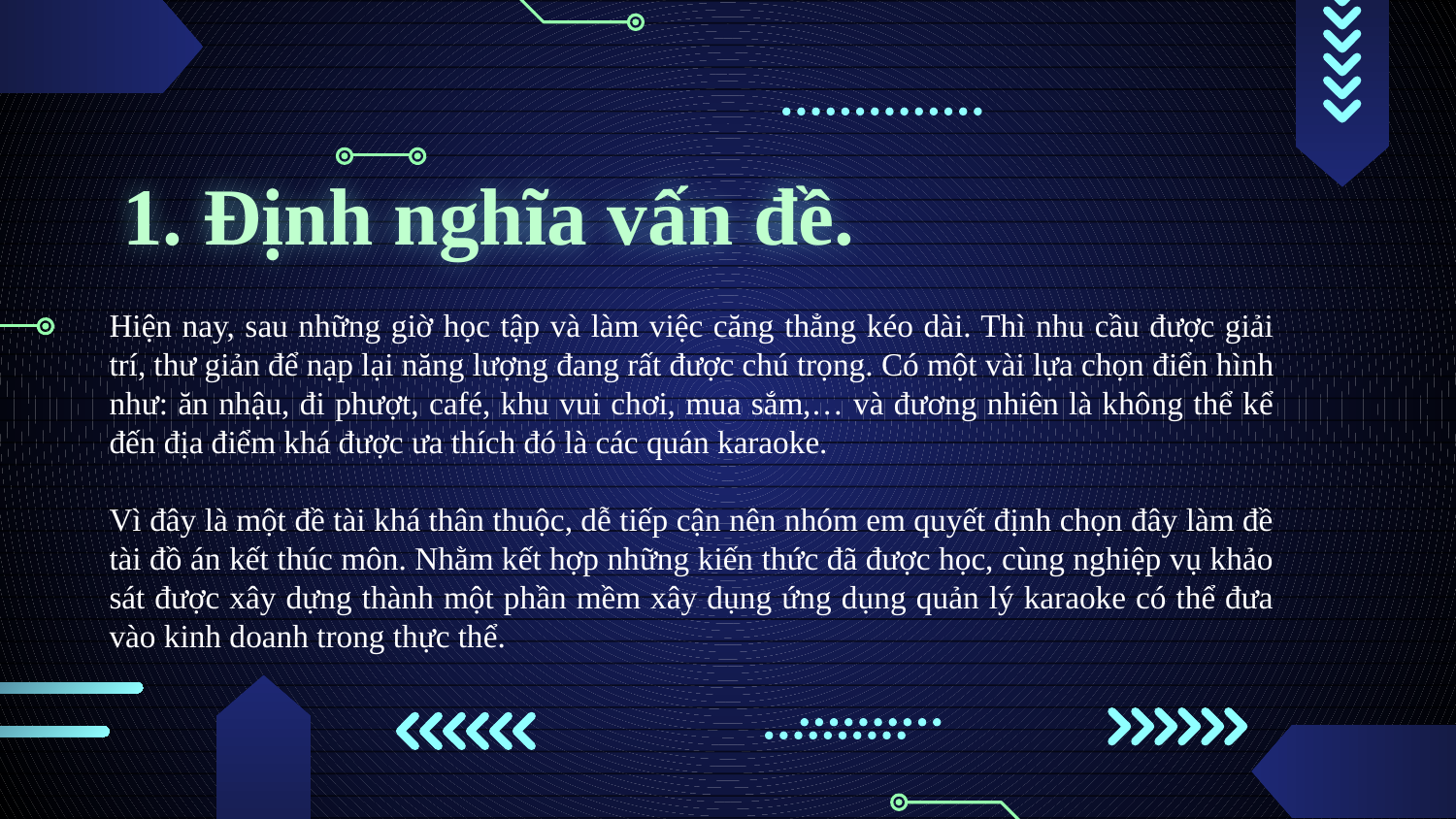

# 1. Định nghĩa vấn đề.
	Hiện nay, sau những giờ học tập và làm việc căng thẳng kéo dài. Thì nhu cầu được giải trí, thư giản để nạp lại năng lượng đang rất được chú trọng. Có một vài lựa chọn điển hình như: ăn nhậu, đi phượt, café, khu vui chơi, mua sắm,… và đương nhiên là không thể kể đến địa điểm khá được ưa thích đó là các quán karaoke.

	Vì đây là một đề tài khá thân thuộc, dễ tiếp cận nên nhóm em quyết định chọn đây làm đề tài đồ án kết thúc môn. Nhằm kết hợp những kiến thức đã được học, cùng nghiệp vụ khảo sát được xây dựng thành một phần mềm xây dụng ứng dụng quản lý karaoke có thể đưa vào kinh doanh trong thực thể.